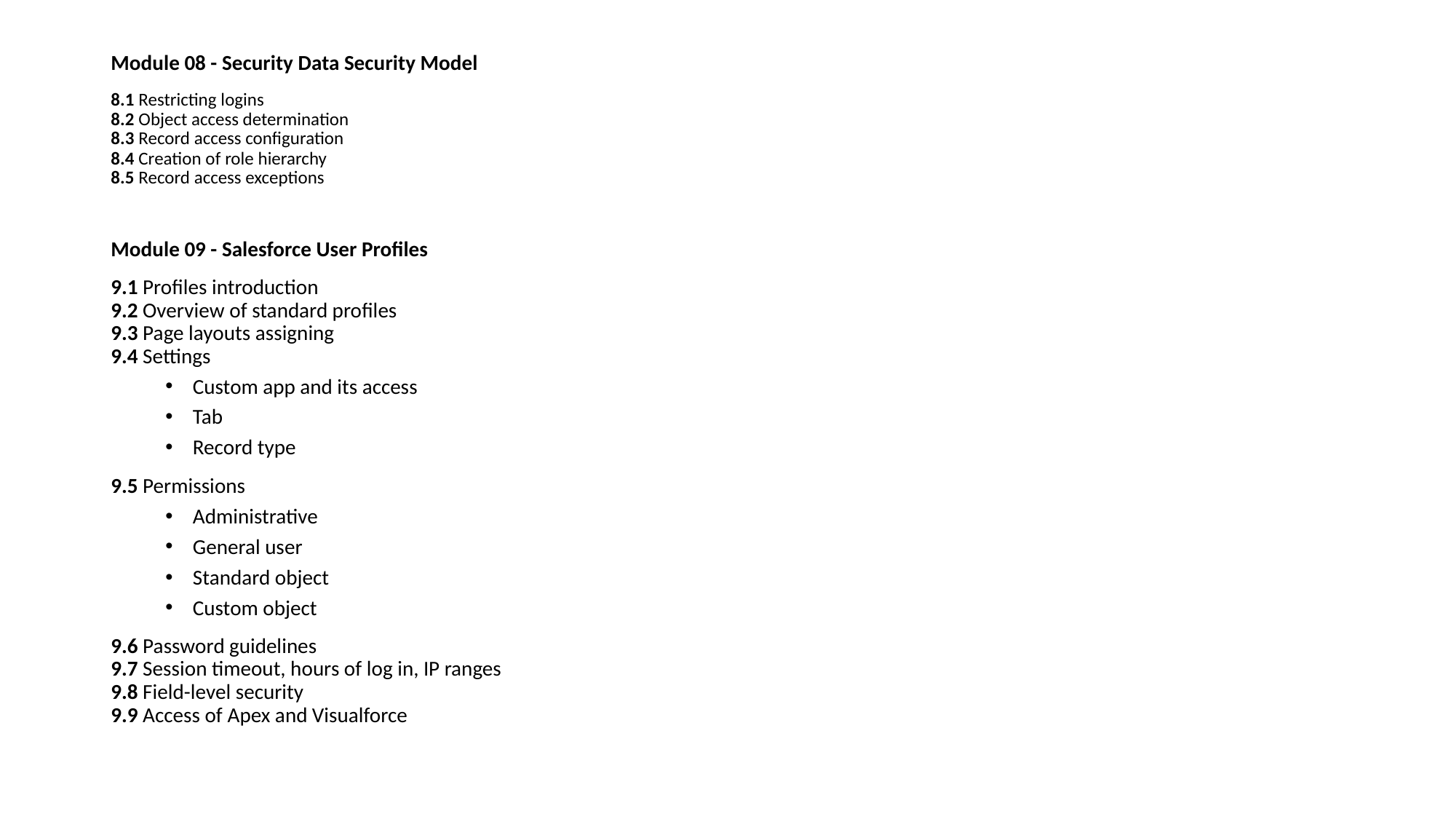

Module 08 - Security Data Security Model
8.1 Restricting logins
8.2 Object access determination
8.3 Record access configuration
8.4 Creation of role hierarchy
8.5 Record access exceptions

Module 09 - Salesforce User Profiles
9.1 Profiles introduction
9.2 Overview of standard profiles
9.3 Page layouts assigning
9.4 Settings
Custom app and its access
Tab
Record type
9.5 Permissions
Administrative
General user
Standard object
Custom object
9.6 Password guidelines
9.7 Session timeout, hours of log in, IP ranges
9.8 Field-level security
9.9 Access of Apex and Visualforce